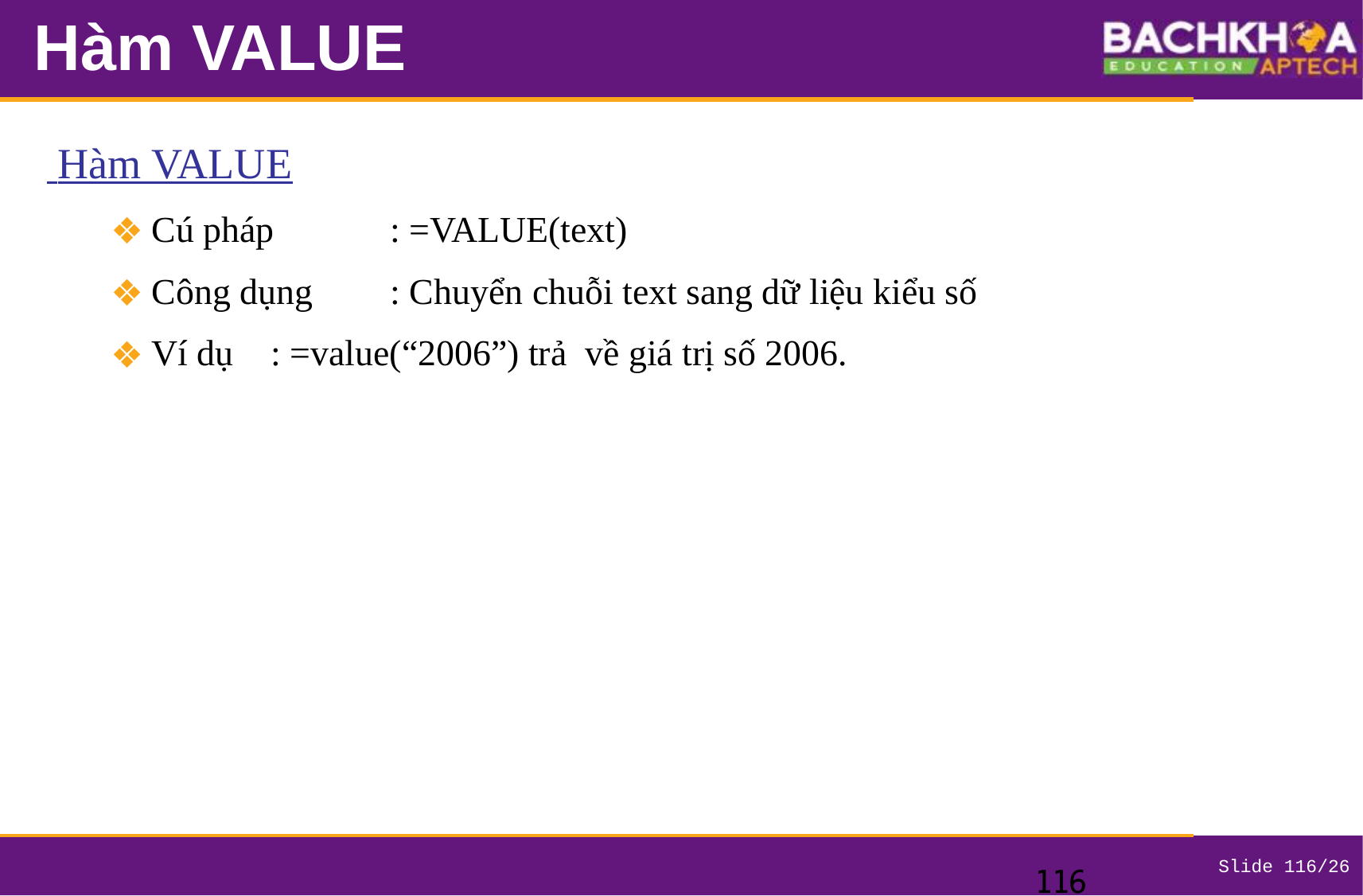

# Hàm VALUE
 Hàm VALUE
Cú pháp	: =VALUE(text)
Công dụng	: Chuyển chuỗi text sang dữ liệu kiểu số
Ví dụ	: =value(“2006”) trả  về giá trị số 2006.

116